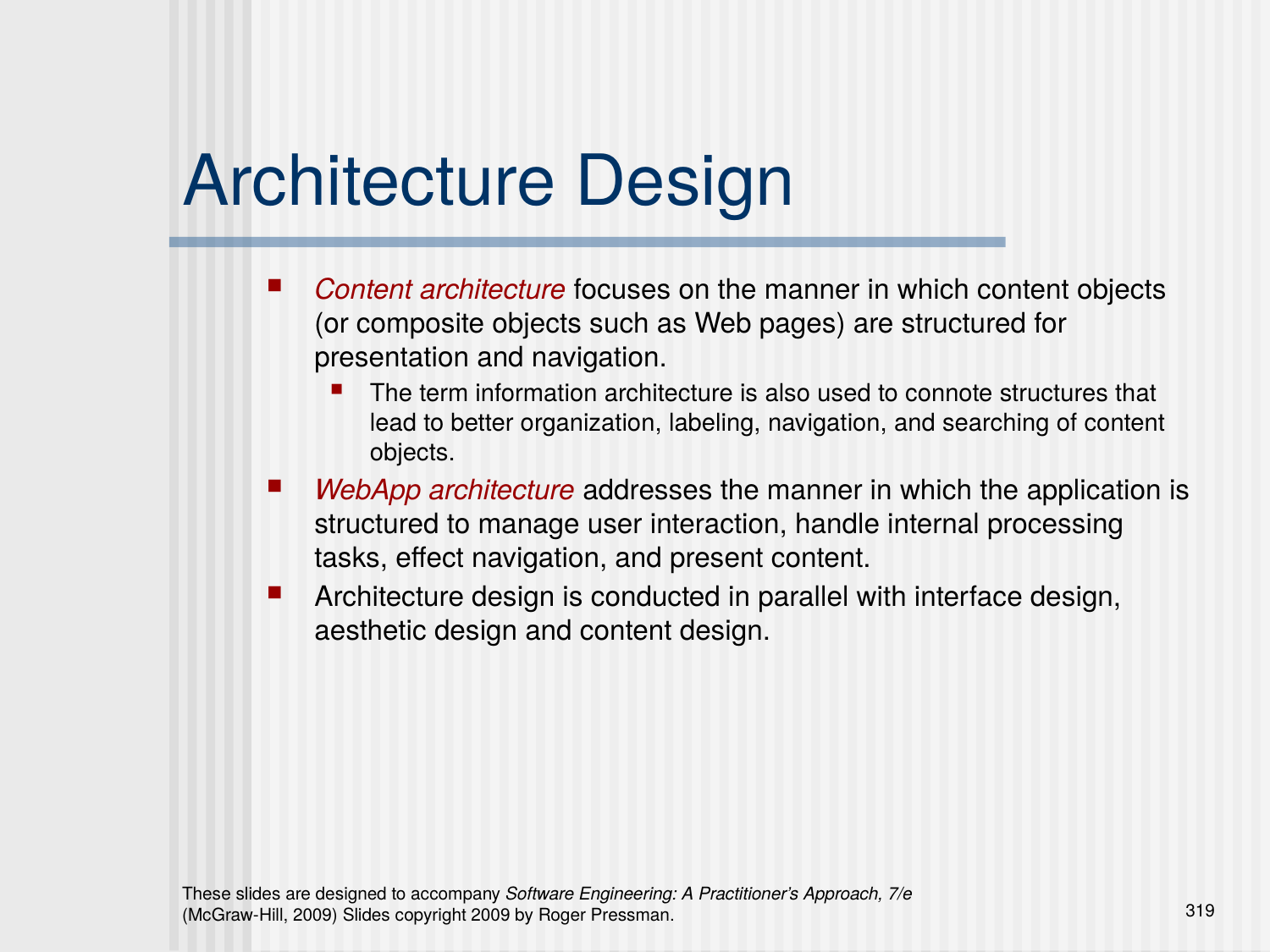

# Architecture Design
Content architecture focuses on the manner in which content objects (or composite objects such as Web pages) are structured for presentation and navigation.
The term information architecture is also used to connote structures that lead to better organization, labeling, navigation, and searching of content objects.
WebApp architecture addresses the manner in which the application is structured to manage user interaction, handle internal processing tasks, effect navigation, and present content.
Architecture design is conducted in parallel with interface design, aesthetic design and content design.
These slides are designed to accompany Software Engineering: A Practitioner’s Approach, 7/e (McGraw-Hill, 2009) Slides copyright 2009 by Roger Pressman.
319